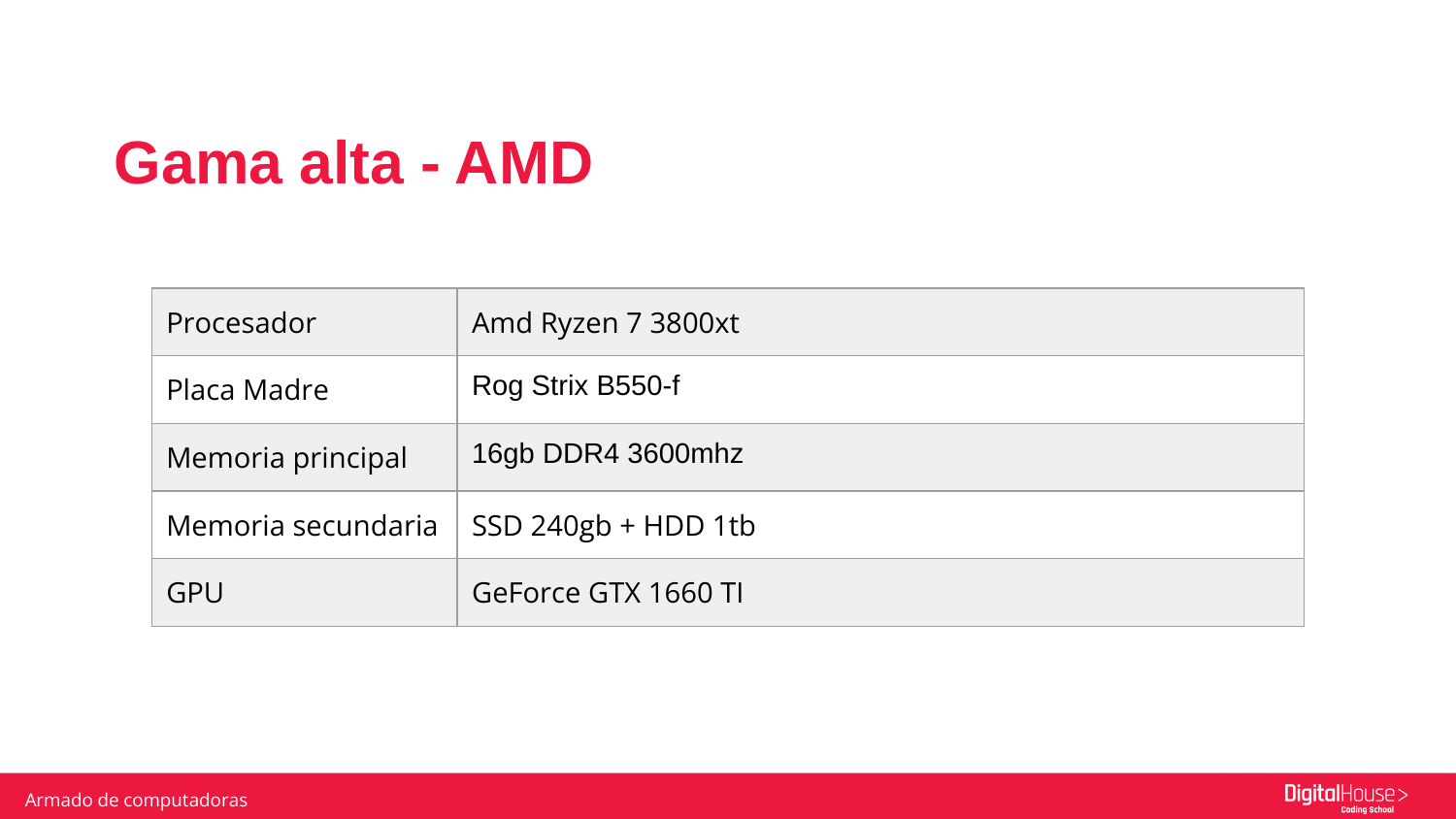

Gama alta - AMD

| Procesador | Amd Ryzen 7 3800xt |
| --- | --- |
| Placa Madre | Rog Strix B550-f |
| Memoria principal | 16gb DDR4 3600mhz |
| Memoria secundaria | SSD 240gb + HDD 1tb |
| GPU | GeForce GTX 1660 TI |